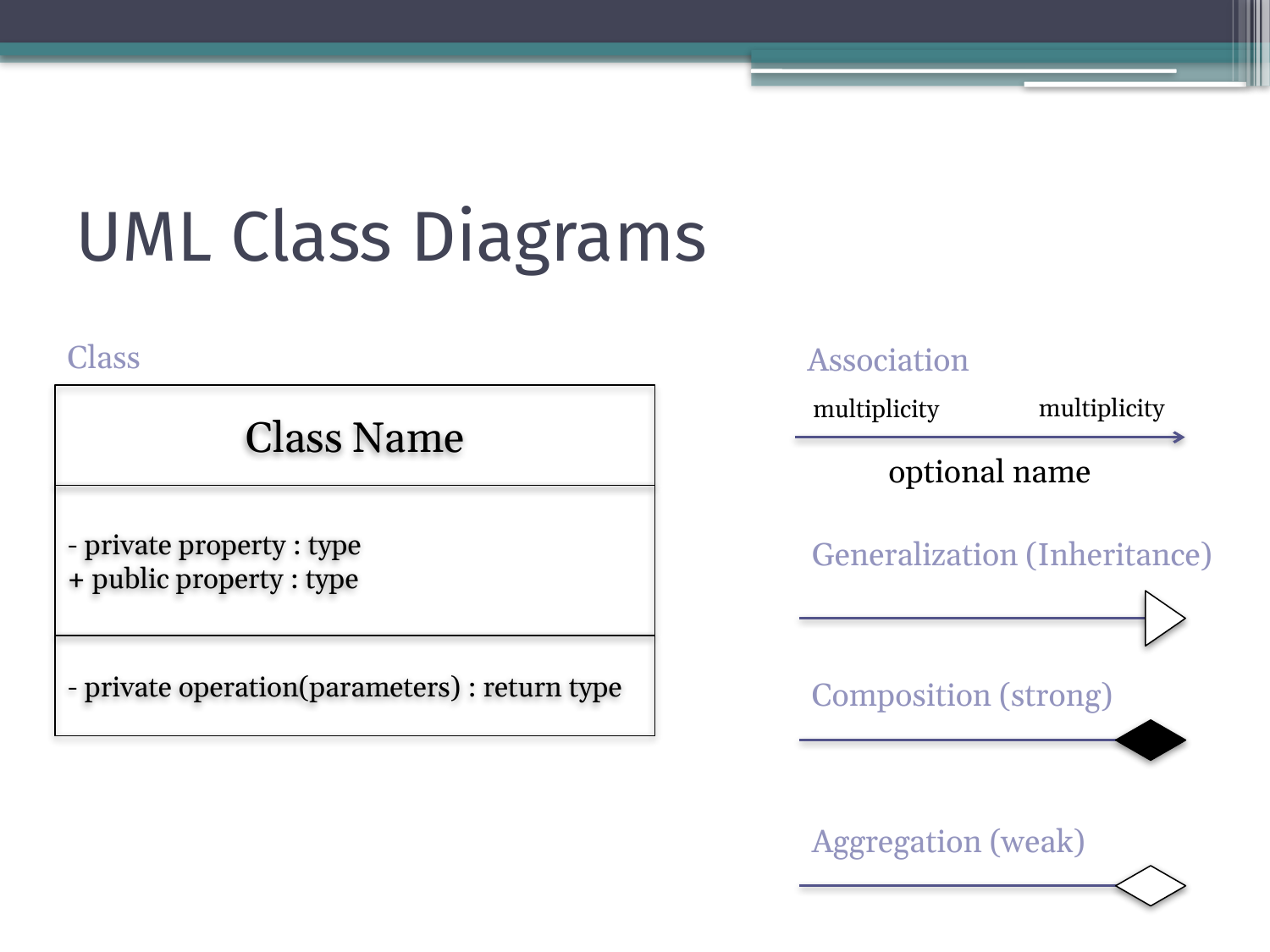

# UML Class Diagrams
Class
Association
Class Name
multiplicity
multiplicity
optional name
- private property : type
+ public property : type
Generalization (Inheritance)

- private operation(parameters) : return type
Composition (strong)

Aggregation (weak)